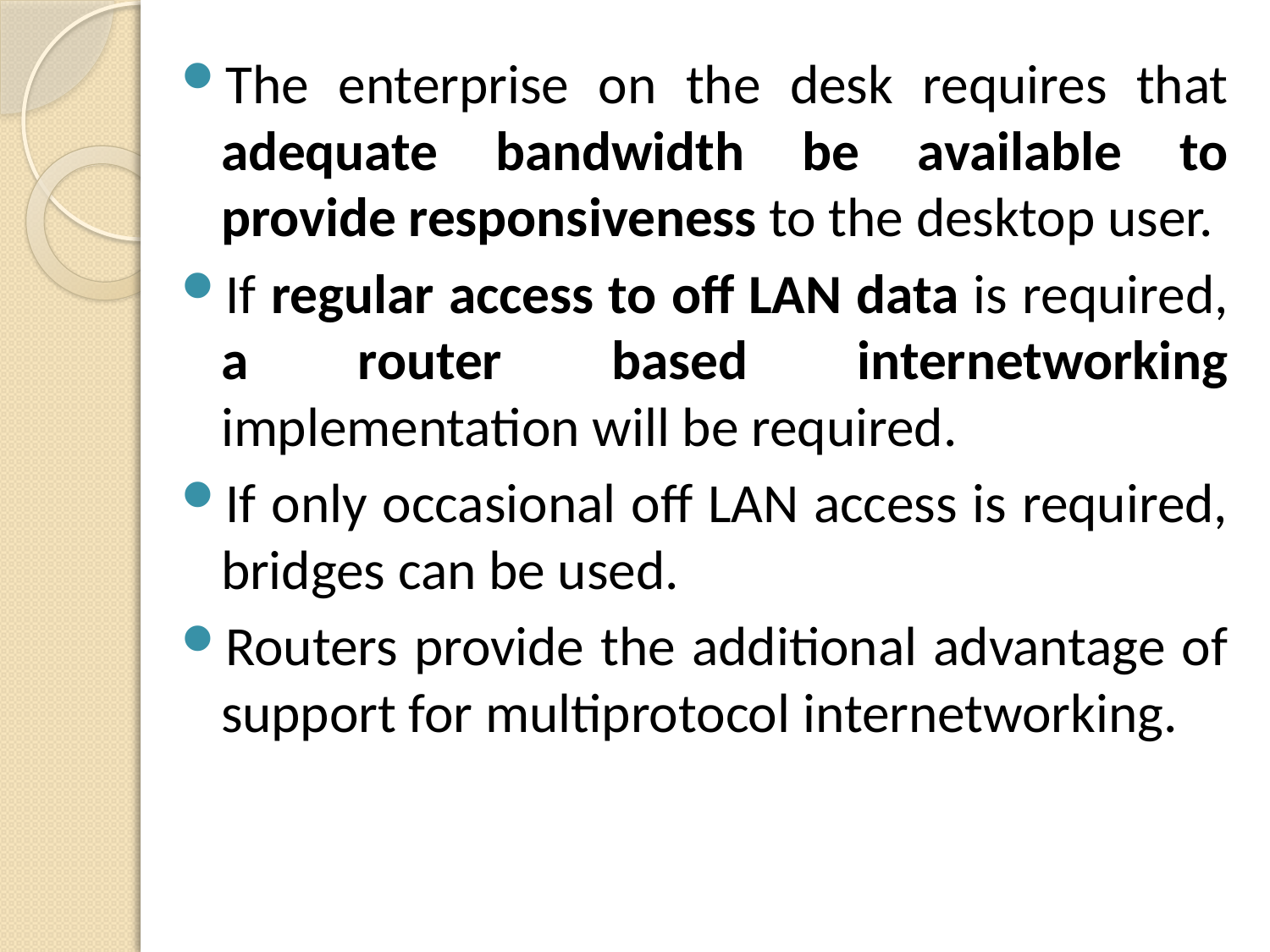

The enterprise on the desk requires that adequate bandwidth be available to provide responsiveness to the desktop user.
If regular access to off LAN data is required, a router based internetworking implementation will be required.
If only occasional off LAN access is required, bridges can be used.
Routers provide the additional advantage of support for multiprotocol internetworking.